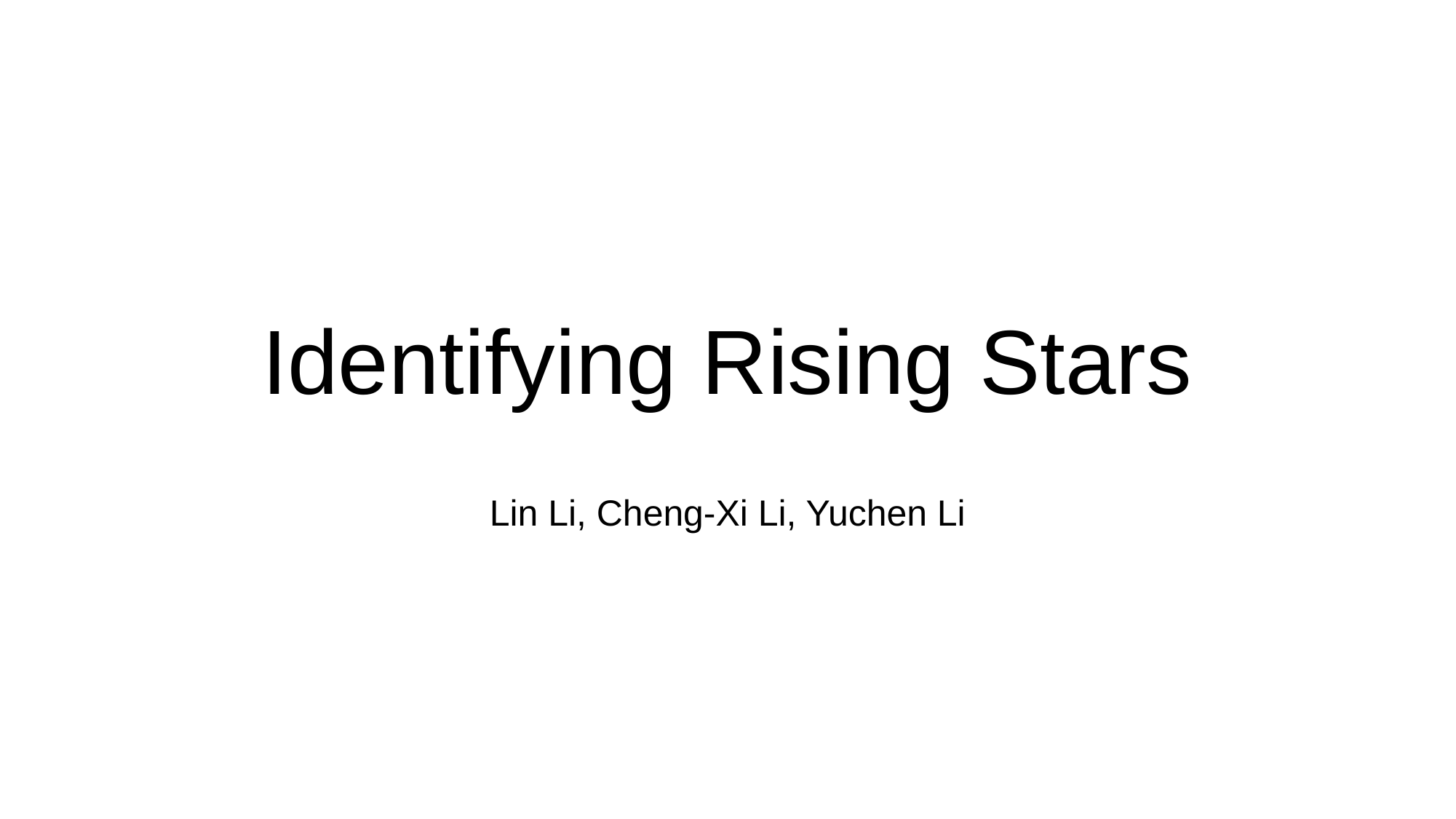

# Identifying Rising Stars

Lin Li, Cheng-Xi Li, Yuchen Li